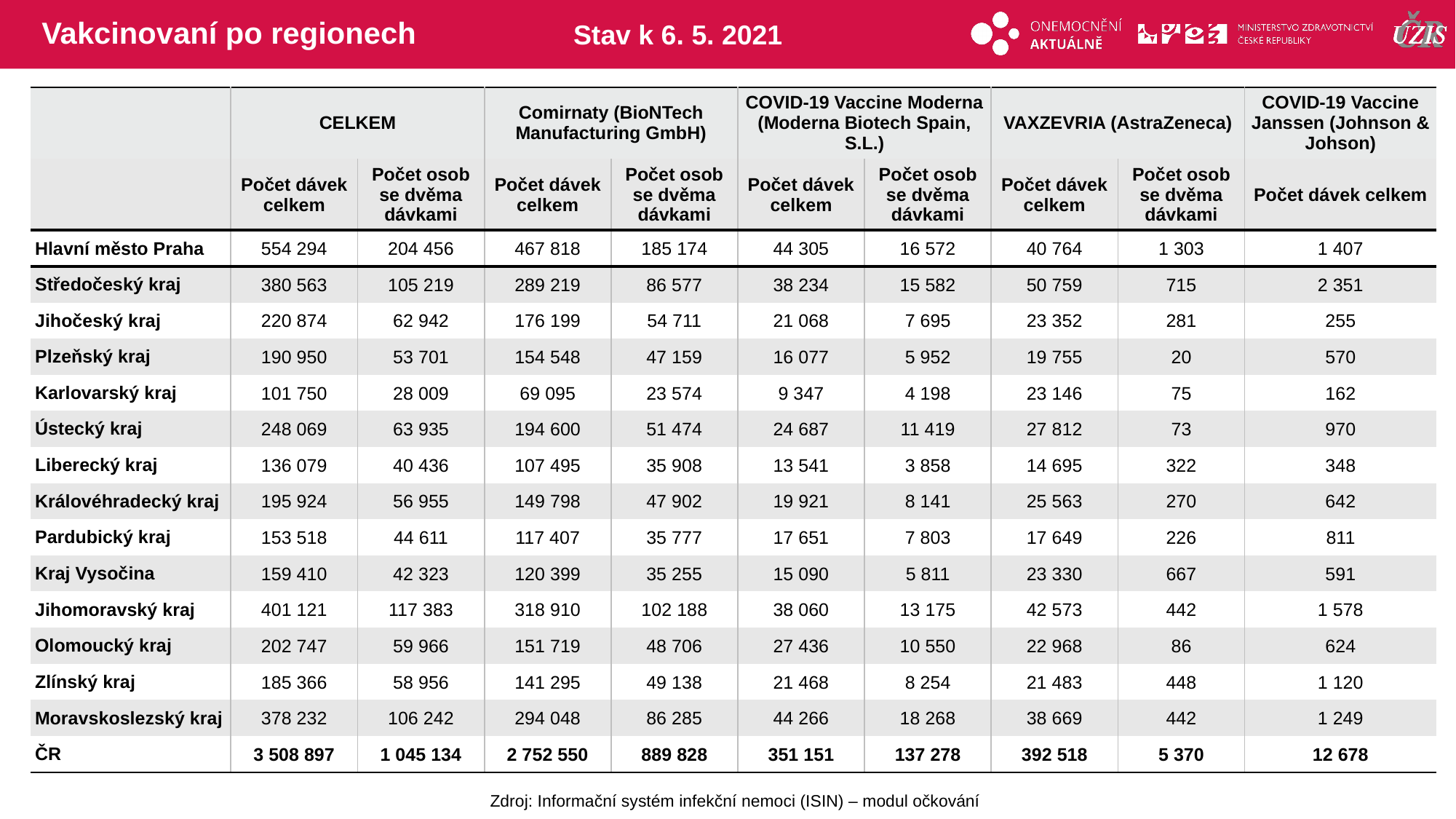

# Vakcinovaní po regionech
Stav k 6. 5. 2021
|  | CELKEM |  | Comirnaty (BioNTech Manufacturing GmbH) |  | COVID-19 Vaccine Moderna (Moderna Biotech Spain, S.L.) |  | VAXZEVRIA (AstraZeneca) |  | COVID-19 Vaccine Janssen (Johnson & Johson) |
| --- | --- | --- | --- | --- | --- | --- | --- | --- | --- |
|  | Počet dávek celkem | Počet osob se dvěma dávkami | Počet dávek celkem | Počet osob se dvěma dávkami | Počet dávek celkem | Počet osob se dvěma dávkami | Počet dávek celkem | Počet osob se dvěma dávkami | Počet dávek celkem |
| Hlavní město Praha | 554 294 | 204 456 | 467 818 | 185 174 | 44 305 | 16 572 | 40 764 | 1 303 | 1 407 |
| Středočeský kraj | 380 563 | 105 219 | 289 219 | 86 577 | 38 234 | 15 582 | 50 759 | 715 | 2 351 |
| Jihočeský kraj | 220 874 | 62 942 | 176 199 | 54 711 | 21 068 | 7 695 | 23 352 | 281 | 255 |
| Plzeňský kraj | 190 950 | 53 701 | 154 548 | 47 159 | 16 077 | 5 952 | 19 755 | 20 | 570 |
| Karlovarský kraj | 101 750 | 28 009 | 69 095 | 23 574 | 9 347 | 4 198 | 23 146 | 75 | 162 |
| Ústecký kraj | 248 069 | 63 935 | 194 600 | 51 474 | 24 687 | 11 419 | 27 812 | 73 | 970 |
| Liberecký kraj | 136 079 | 40 436 | 107 495 | 35 908 | 13 541 | 3 858 | 14 695 | 322 | 348 |
| Královéhradecký kraj | 195 924 | 56 955 | 149 798 | 47 902 | 19 921 | 8 141 | 25 563 | 270 | 642 |
| Pardubický kraj | 153 518 | 44 611 | 117 407 | 35 777 | 17 651 | 7 803 | 17 649 | 226 | 811 |
| Kraj Vysočina | 159 410 | 42 323 | 120 399 | 35 255 | 15 090 | 5 811 | 23 330 | 667 | 591 |
| Jihomoravský kraj | 401 121 | 117 383 | 318 910 | 102 188 | 38 060 | 13 175 | 42 573 | 442 | 1 578 |
| Olomoucký kraj | 202 747 | 59 966 | 151 719 | 48 706 | 27 436 | 10 550 | 22 968 | 86 | 624 |
| Zlínský kraj | 185 366 | 58 956 | 141 295 | 49 138 | 21 468 | 8 254 | 21 483 | 448 | 1 120 |
| Moravskoslezský kraj | 378 232 | 106 242 | 294 048 | 86 285 | 44 266 | 18 268 | 38 669 | 442 | 1 249 |
| ČR | 3 508 897 | 1 045 134 | 2 752 550 | 889 828 | 351 151 | 137 278 | 392 518 | 5 370 | 12 678 |
Zdroj: Informační systém infekční nemoci (ISIN) – modul očkování